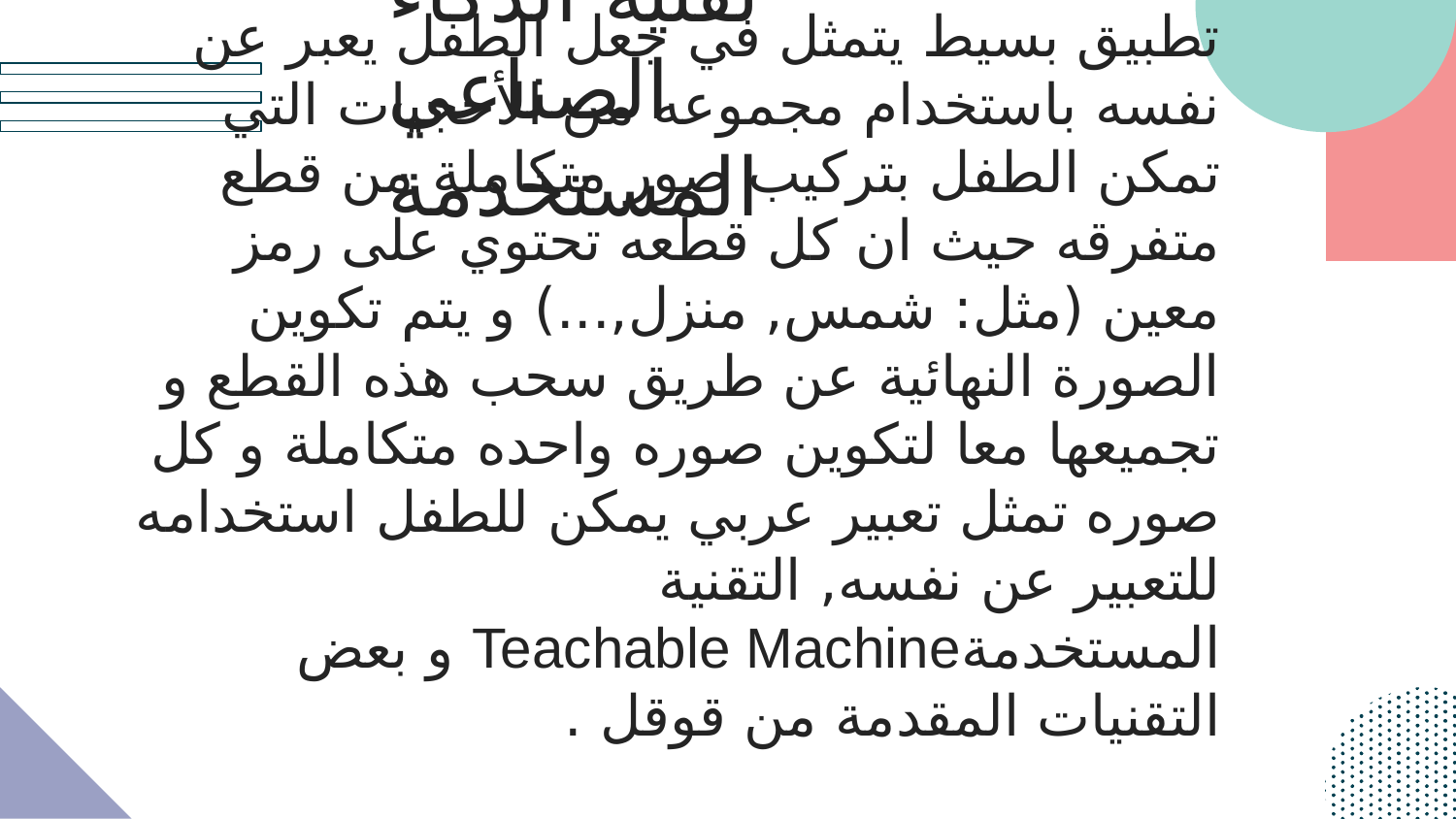

تقنية الذكاء الصناعي المستخدمة
تطبيق بسيط يتمثل في جعل الطفل يعبر عن نفسه باستخدام مجموعه من الأحجيات التي تمكن الطفل بتركيب صور متكاملة من قطع متفرقه حيث ان كل قطعه تحتوي على رمز معين (مثل: شمس, منزل,...) و يتم تكوين الصورة النهائية عن طريق سحب هذه القطع و تجميعها معا لتكوين صوره واحده متكاملة و كل صوره تمثل تعبير عربي يمكن للطفل استخدامه للتعبير عن نفسه, التقنية المستخدمةTeachable Machine و بعض التقنيات المقدمة من قوقل .